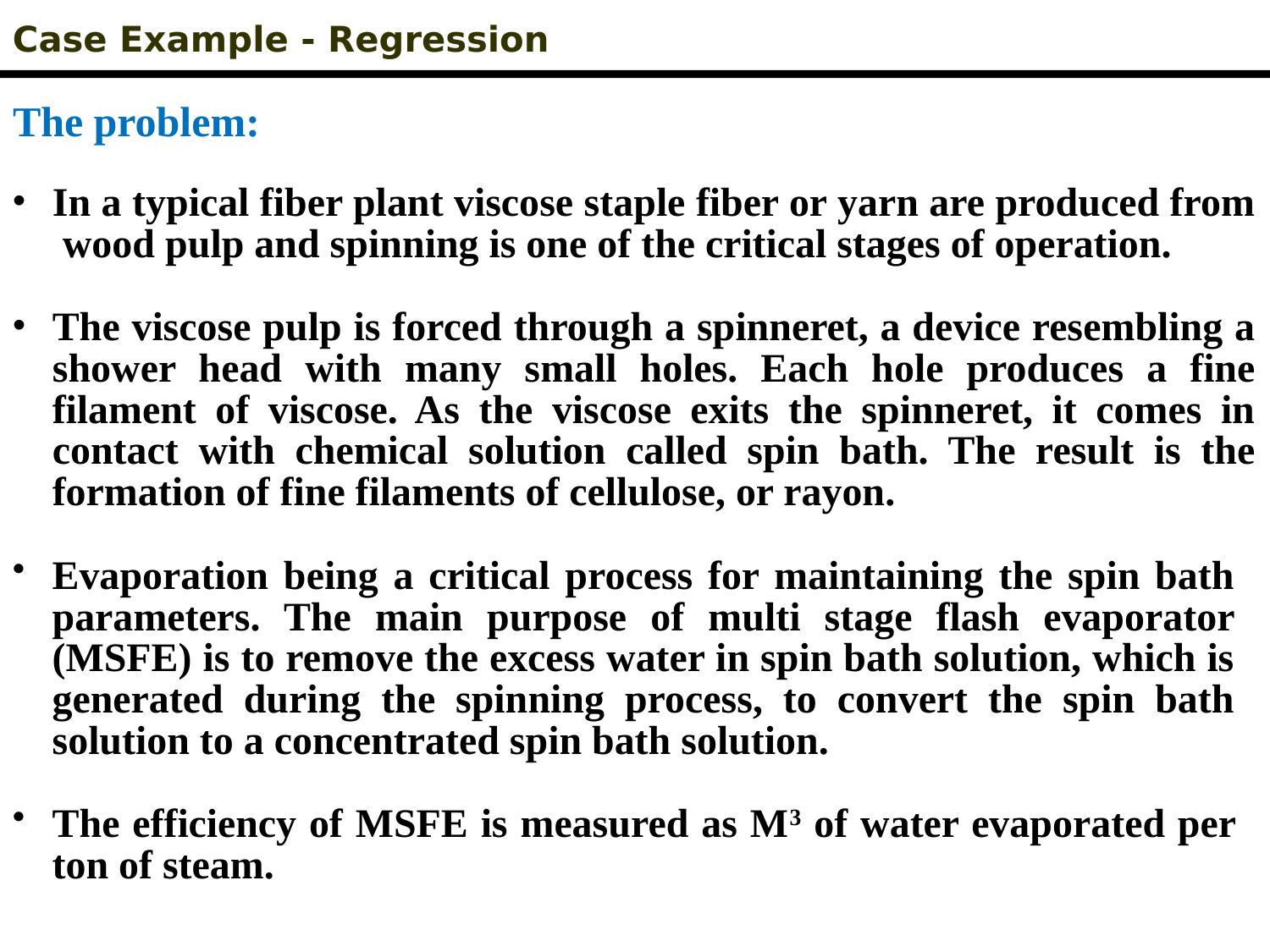

Case Example - Regression

The problem:

In a typical fiber plant viscose staple fiber or yarn are produced from  wood pulp and spinning is one of the critical stages of operation.

The viscose pulp is forced through a spinneret, a device resembling a shower head with many small holes. Each hole produces a fine filament of viscose. As the viscose exits the spinneret, it comes in contact with chemical solution called spin bath. The result is the formation of fine filaments of cellulose, or rayon.
Evaporation being a critical process for maintaining the spin bath parameters. The main purpose of multi stage flash evaporator (MSFE) is to remove the excess water in spin bath solution, which is generated during the spinning process, to convert the spin bath solution to a concentrated spin bath solution.

The efficiency of MSFE is measured as M3 of water evaporated per ton of steam.